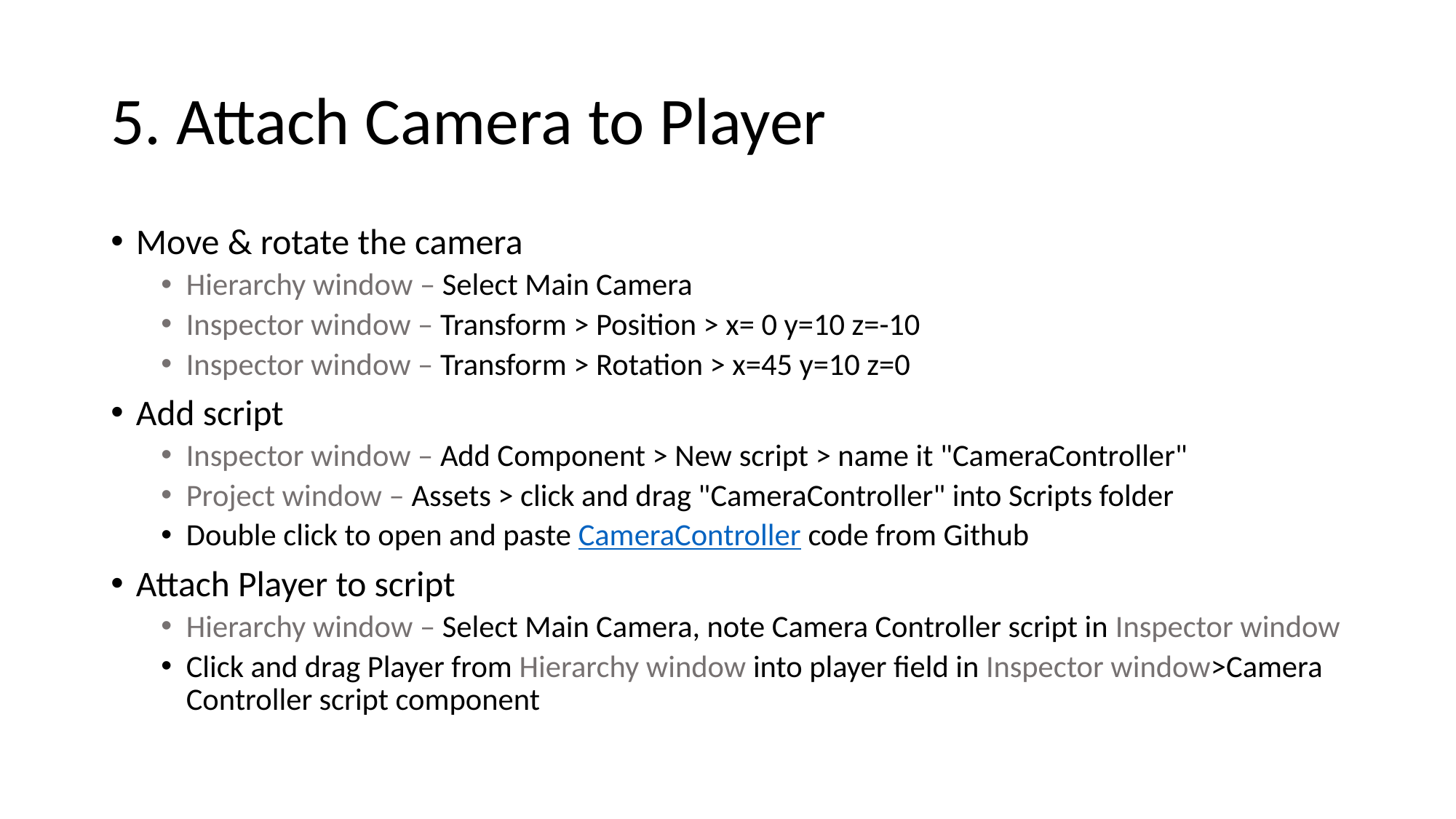

# 5. Attach Camera to Player
Move & rotate the camera
Hierarchy window – Select Main Camera
Inspector window – Transform > Position > x= 0 y=10 z=-10
Inspector window – Transform > Rotation > x=45 y=10 z=0
Add script
Inspector window – Add Component > New script > name it "CameraController"
Project window – Assets > click and drag "CameraController" into Scripts folder
Double click to open and paste CameraController code from Github
Attach Player to script
Hierarchy window – Select Main Camera, note Camera Controller script in Inspector window
Click and drag Player from Hierarchy window into player field in Inspector window>Camera Controller script component